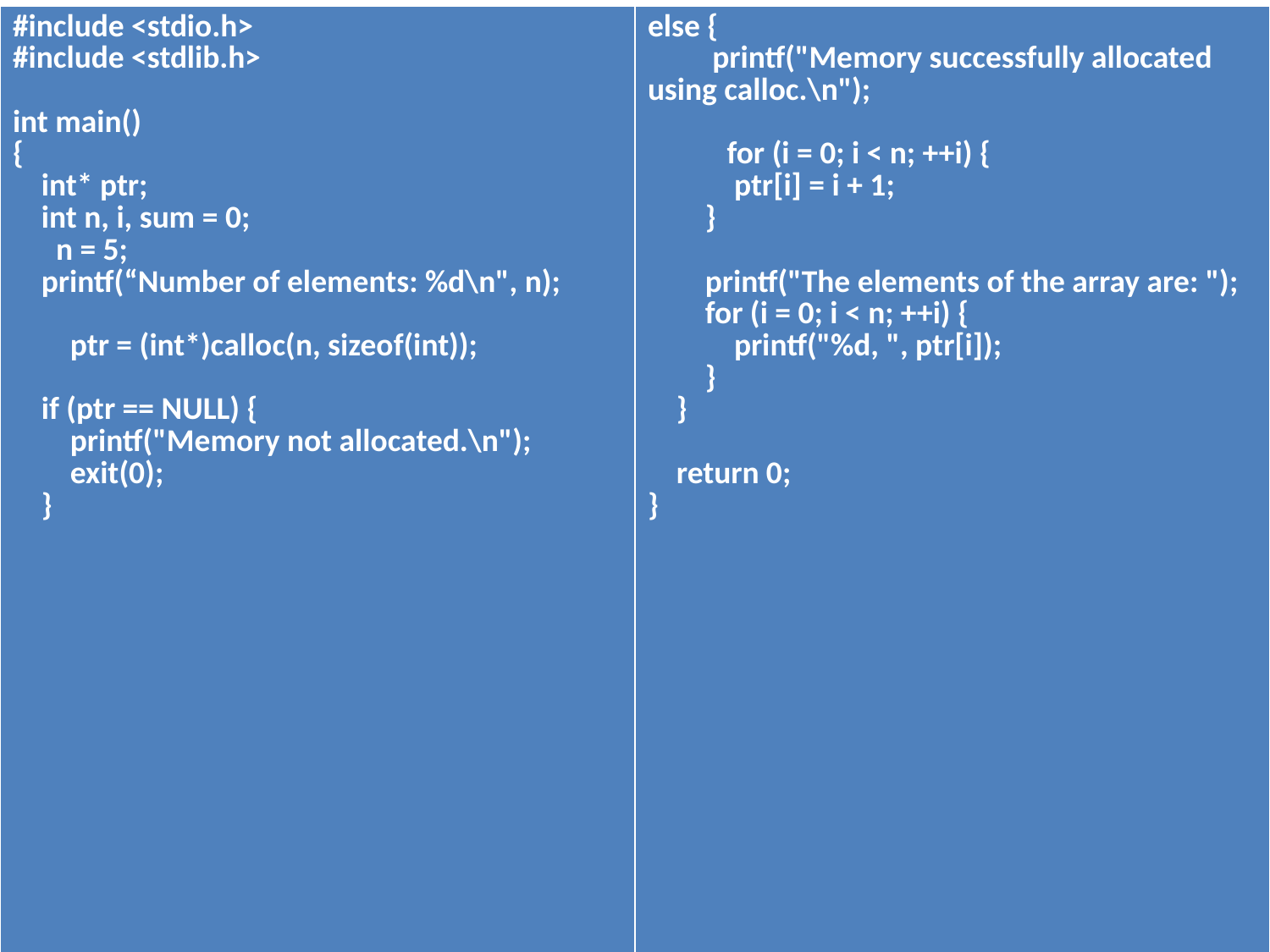

| #include <stdio.h> #include <stdlib.h>    int main() {     int\* ptr;     int n, i, sum = 0;       n = 5;     printf(“Number of elements: %d\n", n);            ptr = (int\*)calloc(n, sizeof(int));        if (ptr == NULL) {         printf("Memory not allocated.\n");         exit(0);     } | else {          printf("Memory successfully allocated using calloc.\n");               for (i = 0; i < n; ++i) {             ptr[i] = i + 1;         }            printf("The elements of the array are: ");         for (i = 0; i < n; ++i) {             printf("%d, ", ptr[i]);         }     }        return 0; } |
| --- | --- |
# Example